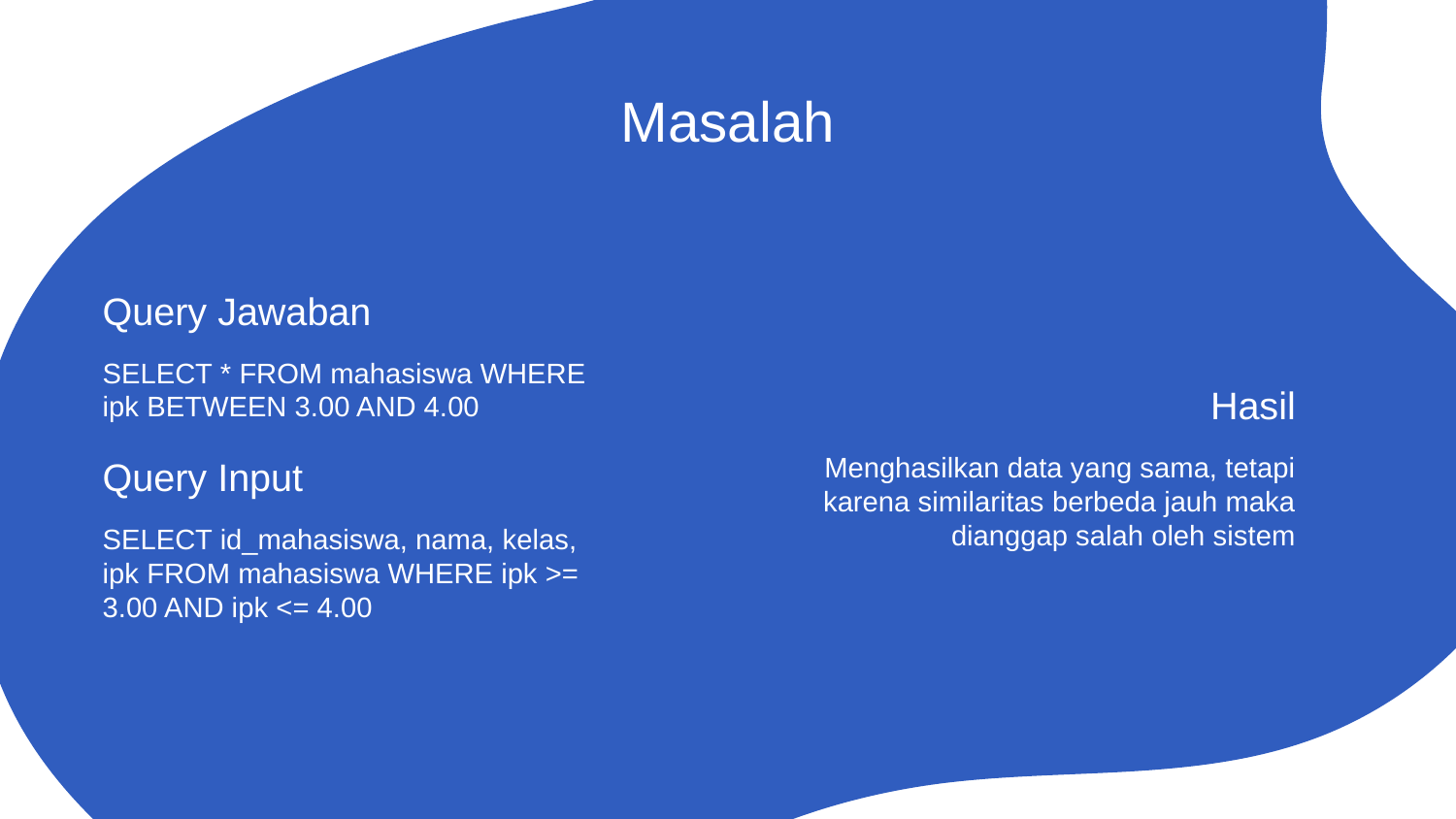

# Masalah
Query Jawaban
SELECT * FROM mahasiswa WHERE ipk BETWEEN 3.00 AND 4.00
Hasil
Menghasilkan data yang sama, tetapi karena similaritas berbeda jauh maka dianggap salah oleh sistem
Query Input
SELECT id_mahasiswa, nama, kelas, ipk FROM mahasiswa WHERE ipk >= 3.00 AND ipk <= 4.00